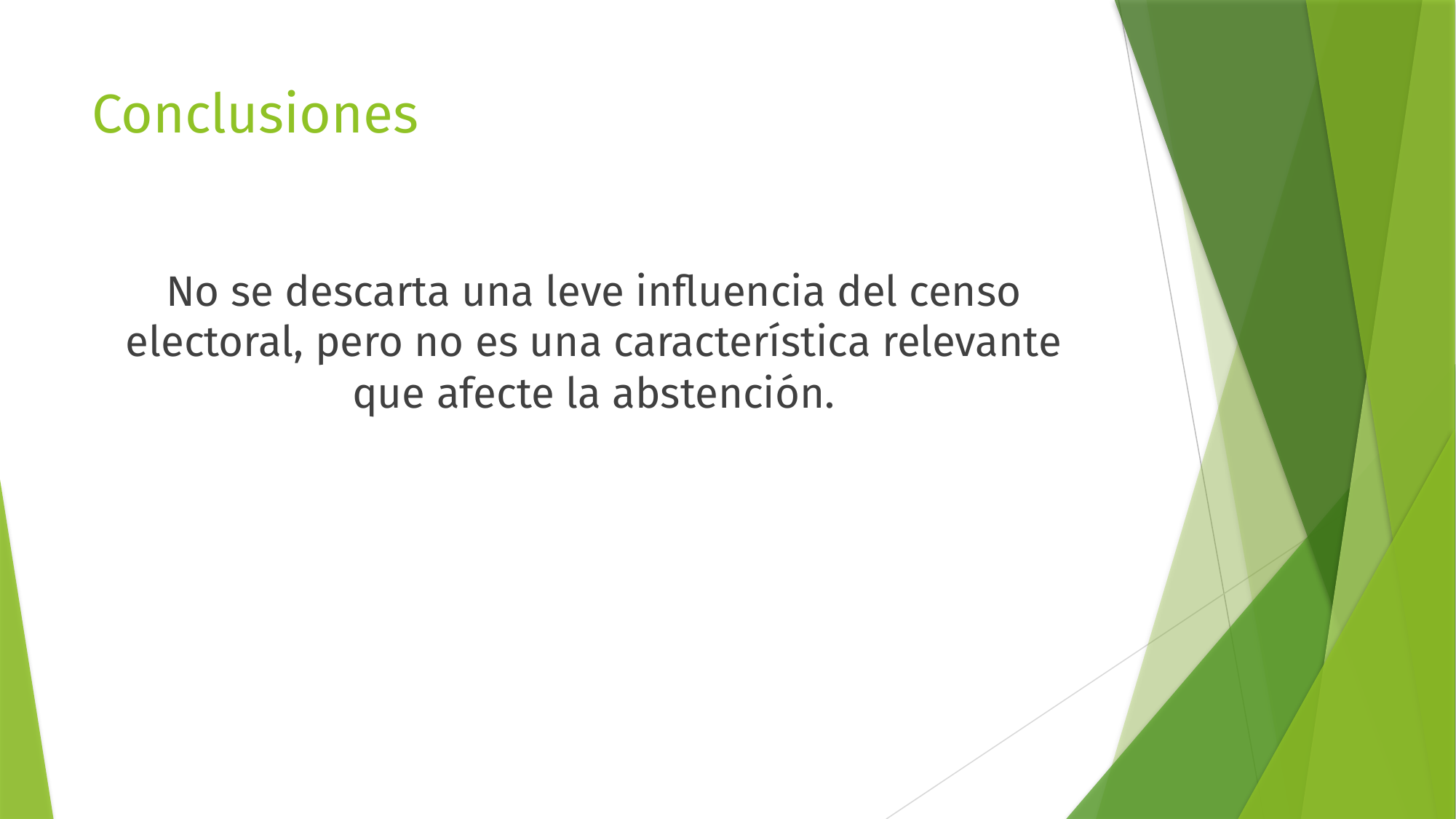

# Conclusiones
No se descarta una leve influencia del censo electoral, pero no es una característica relevante que afecte la abstención.